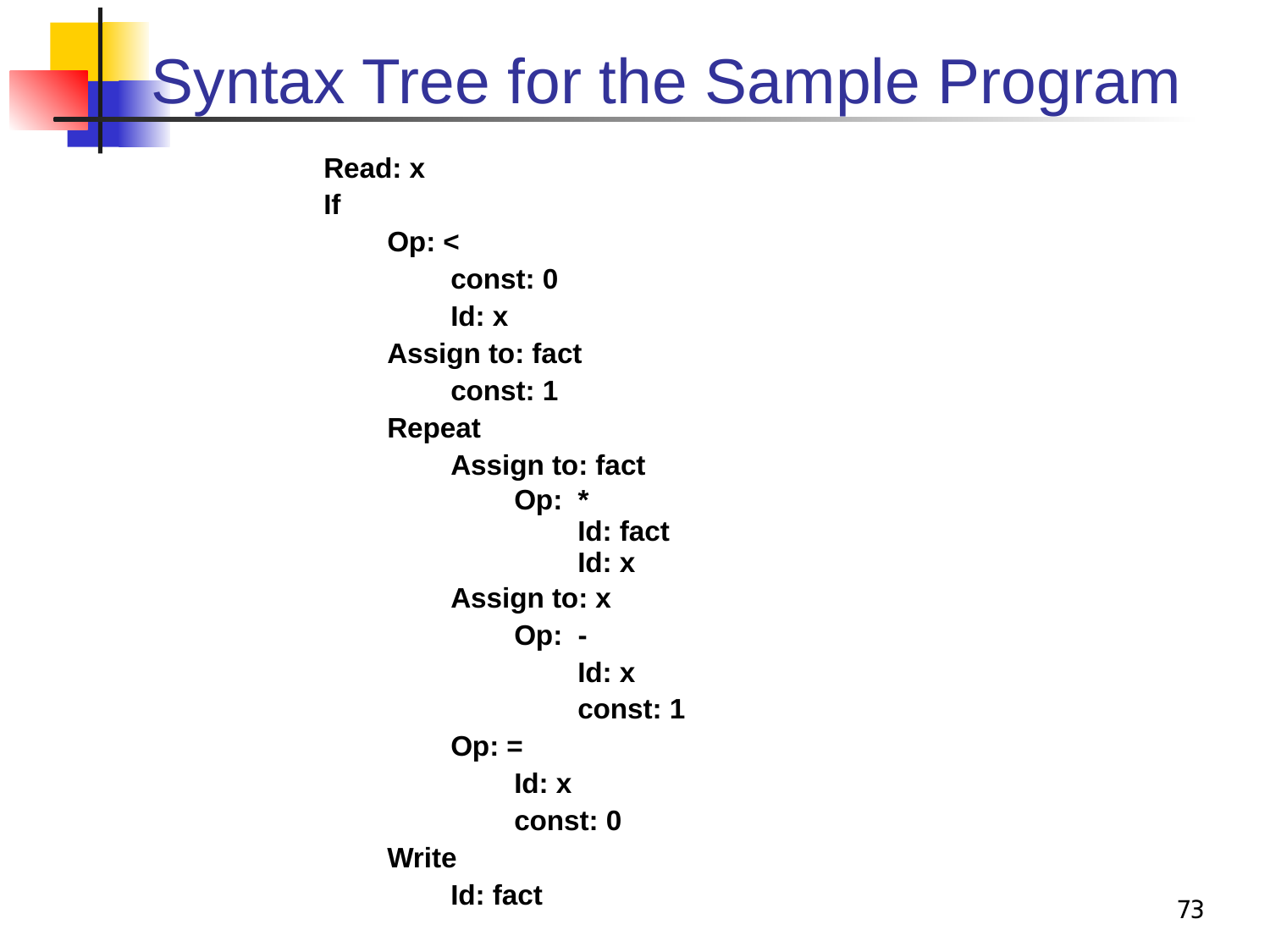

# Syntax Tree for the Sample Program
| Read: x |
| --- |
| If |
| Op: < |
| const: 0 |
| Id: x |
| Assign to: fact |
| const: 1 |
| Repeat |
| Assign to: fact |
| Op: \* Id: fact Id: x |
| Assign to: x |
| Op: - |
| Id: x |
| const: 1 |
| Op: = |
| Id: x |
| const: 0 |
| Write |
| Id: fact |
73